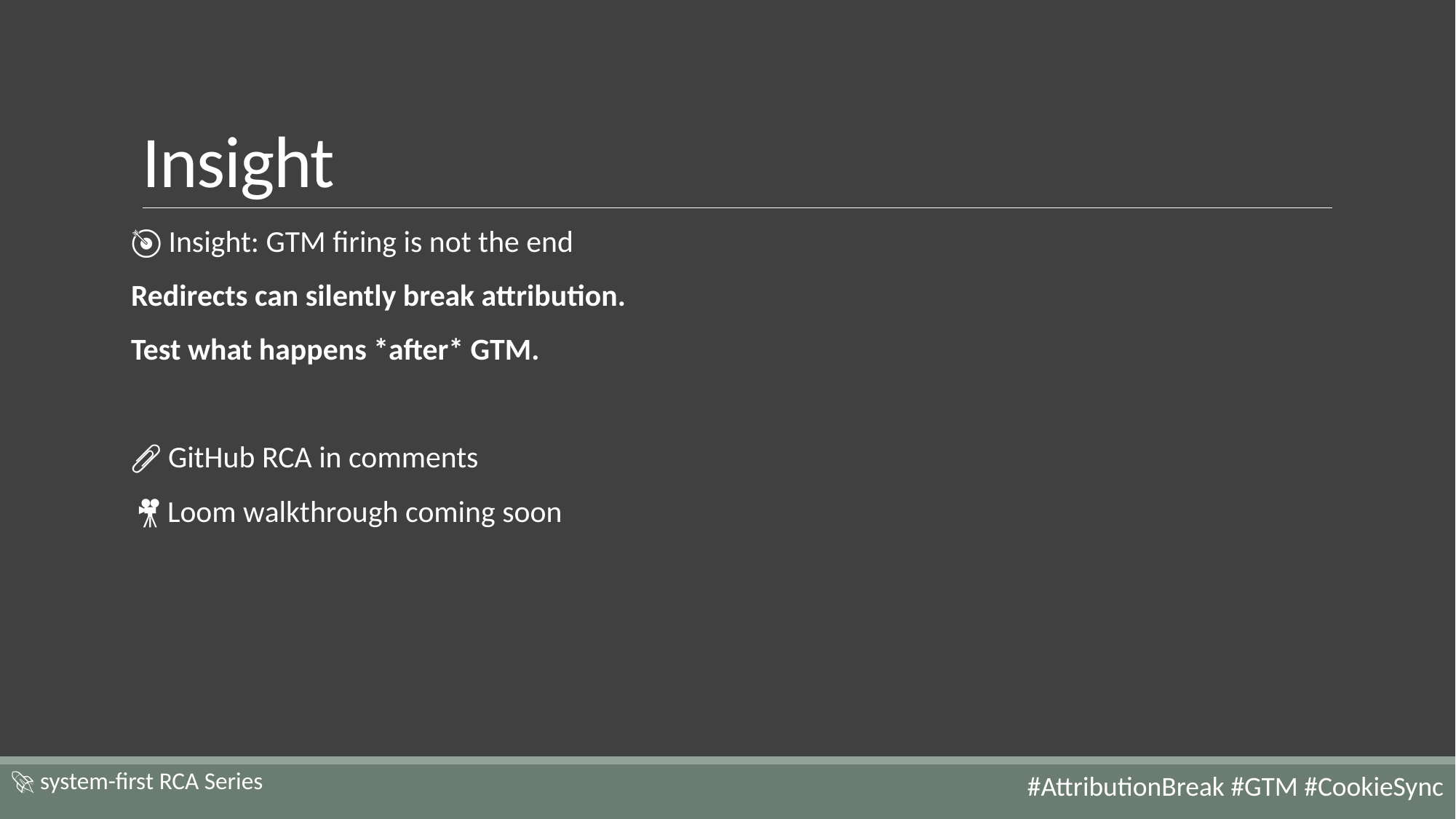

# Insight
🎯 Insight: GTM firing is not the end
Redirects can silently break attribution.
Test what happens *after* GTM.

📎 GitHub RCA in comments
 🎥 Loom walkthrough coming soon
🚀 system-first RCA Series
#AttributionBreak #GTM #CookieSync